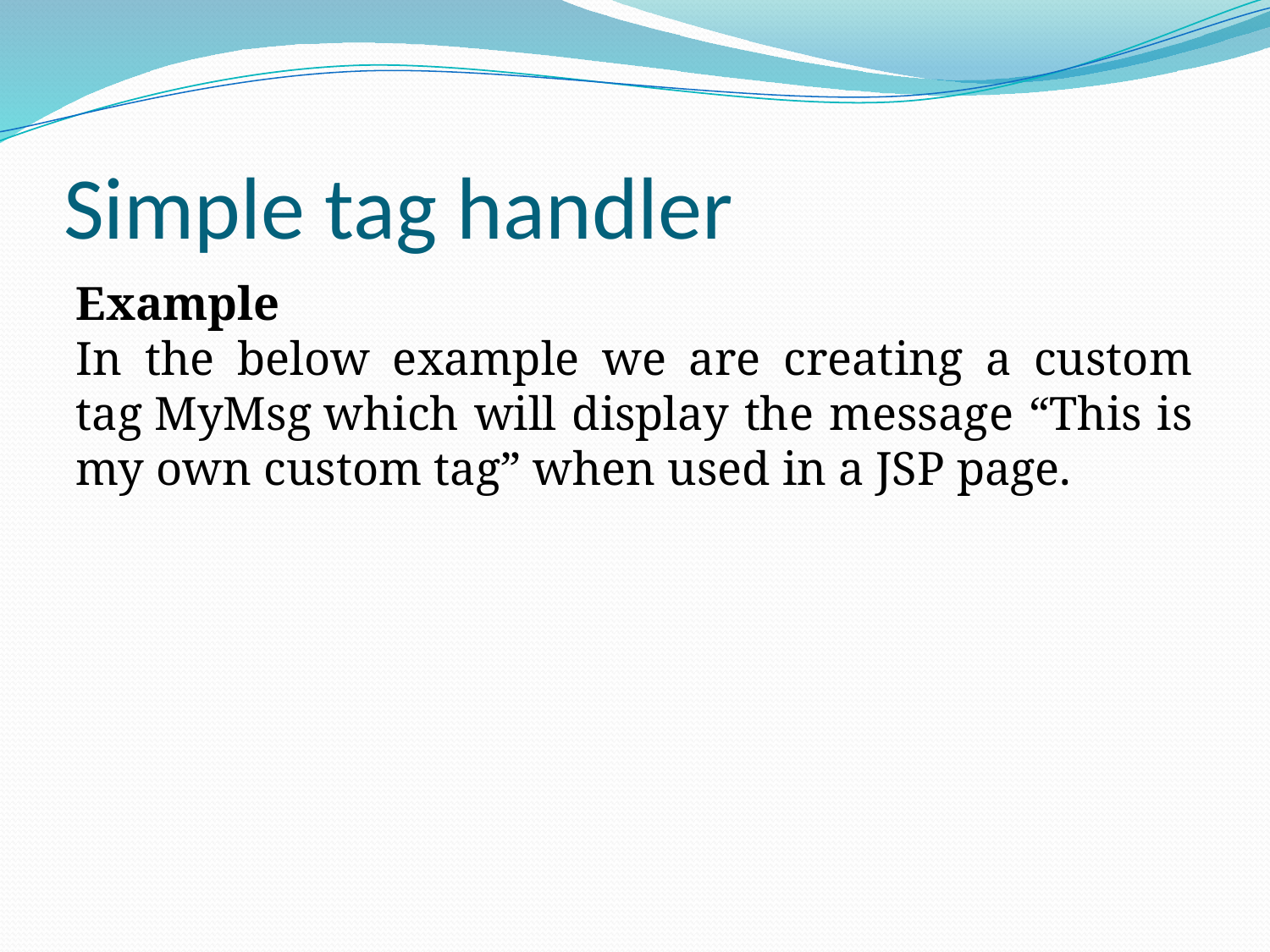

# Simple tag handler
Example
In the below example we are creating a custom tag MyMsg which will display the message “This is my own custom tag” when used in a JSP page.